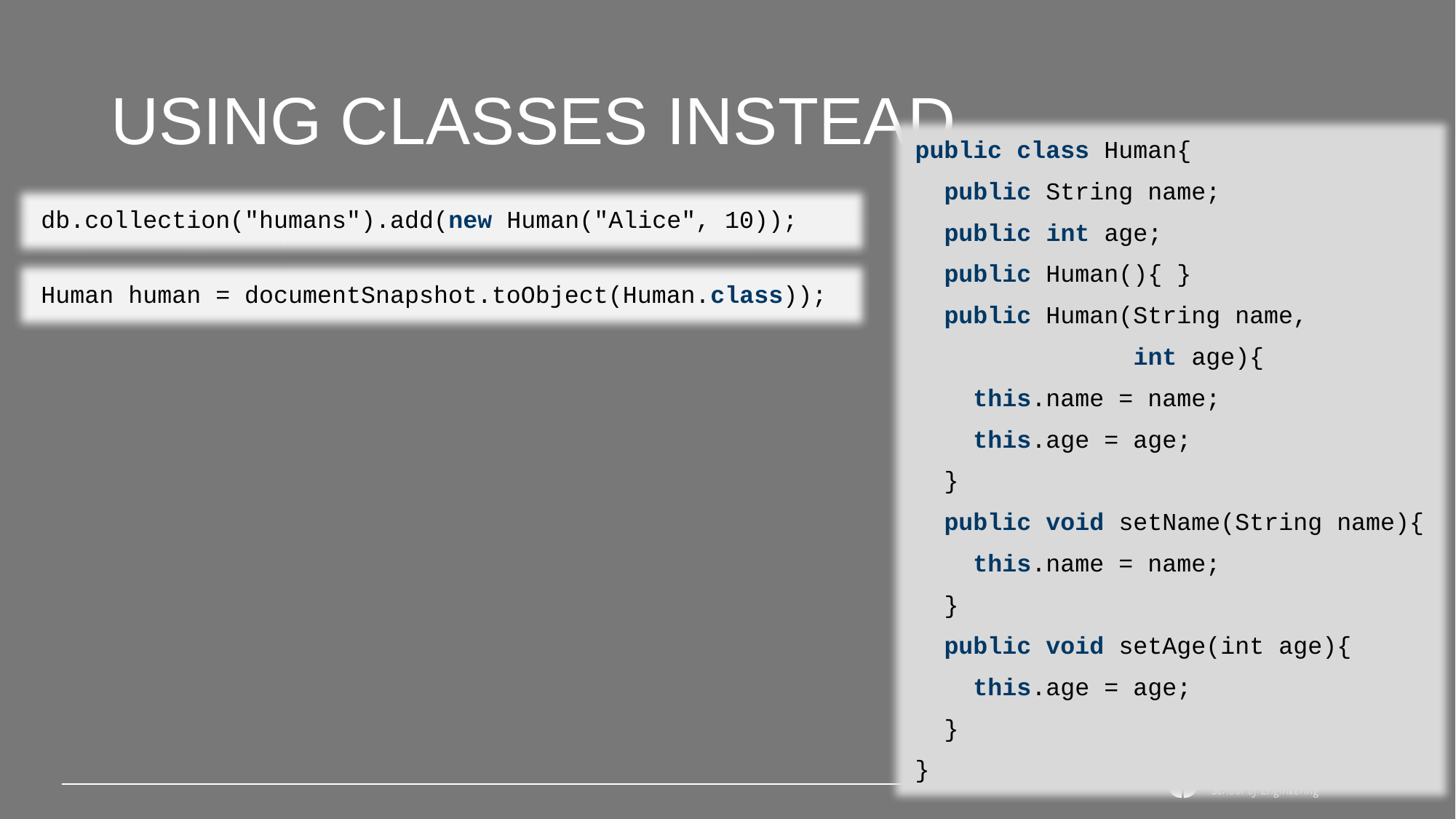

# Using classes instead
public class Human{
  public String name;
  public int age;
  public Human(){ }
  public Human(String name,
               int age){
    this.name = name;
    this.age = age;
  }
  public void setName(String name){
    this.name = name;
  }
  public void setAge(int age){
    this.age = age;
  }
}
db.collection("humans").add(new Human("Alice", 10));
Human human = documentSnapshot.toObject(Human.class));